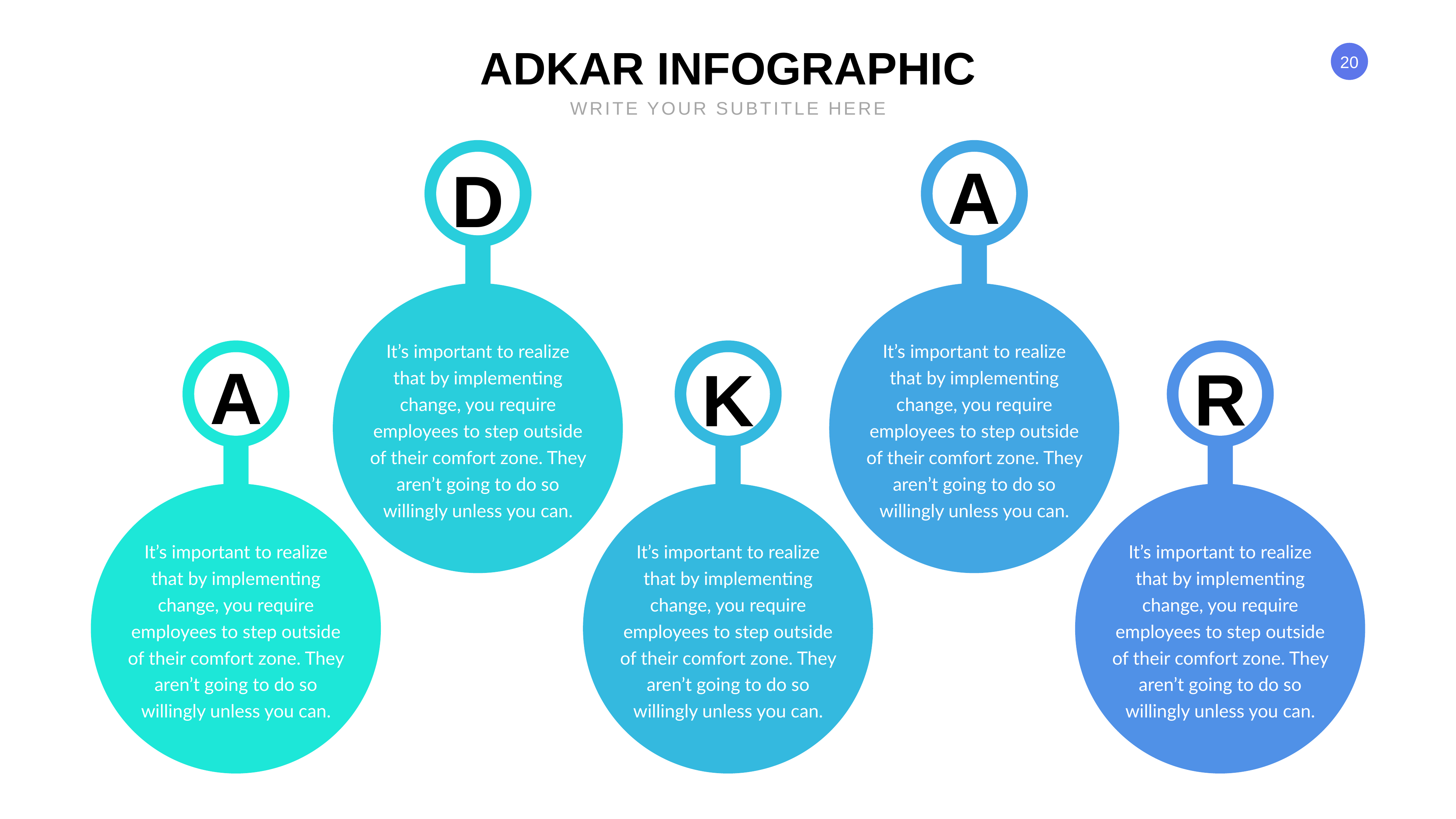

ADKAR INFOGRAPHIC
WRITE YOUR SUBTITLE HERE

D

It’s important to realize that by implementing change, you require employees to step outside of their comfort zone. They aren’t going to do so willingly unless you can.

A

It’s important to realize that by implementing change, you require employees to step outside of their comfort zone. They aren’t going to do so willingly unless you can.

A

It’s important to realize that by implementing change, you require employees to step outside of their comfort zone. They aren’t going to do so willingly unless you can.

K

It’s important to realize that by implementing change, you require employees to step outside of their comfort zone. They aren’t going to do so willingly unless you can.

R

It’s important to realize that by implementing change, you require employees to step outside of their comfort zone. They aren’t going to do so willingly unless you can.